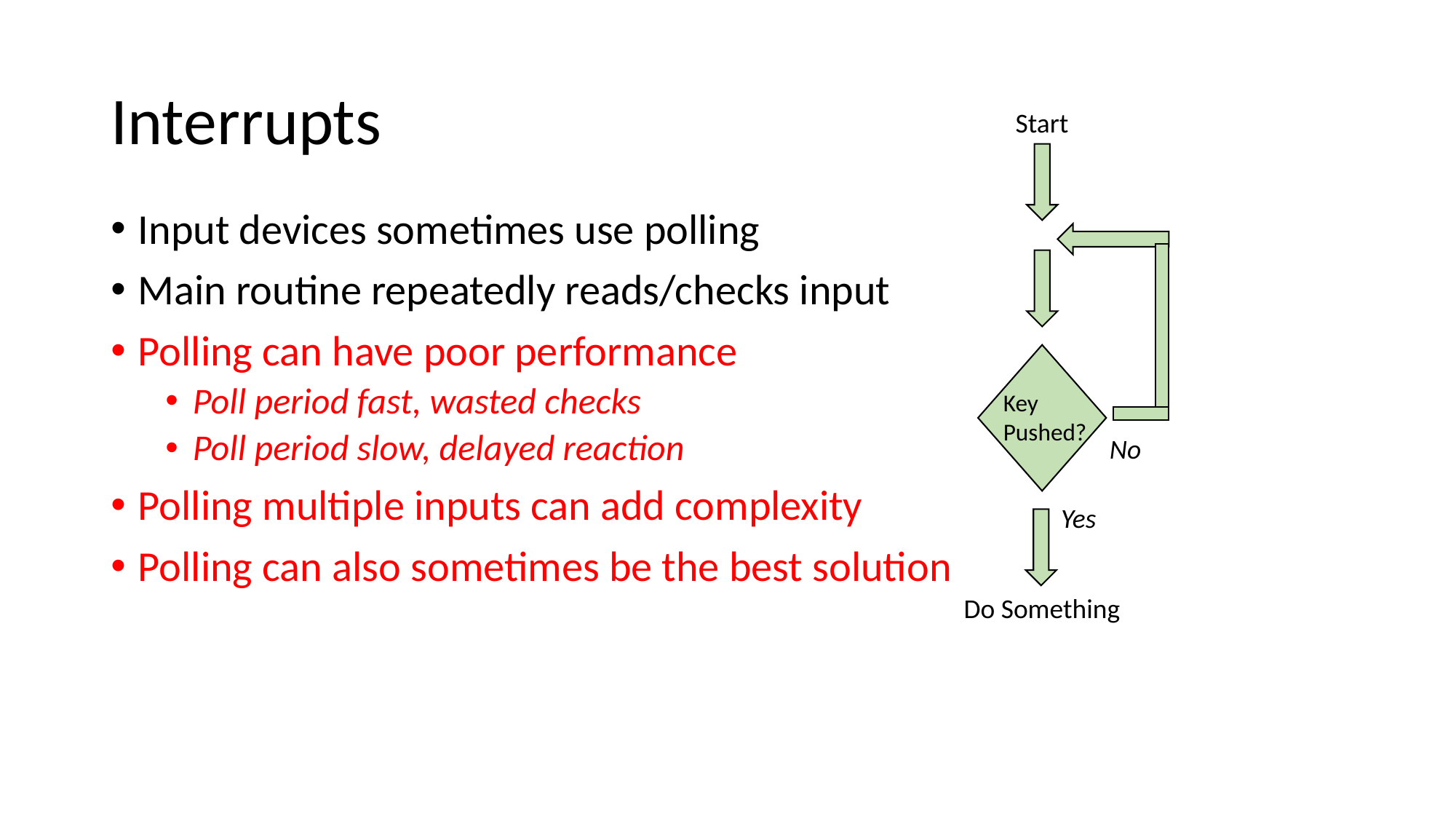

# Interrupts
Start

Input devices sometimes use polling
Main routine repeatedly reads/checks input
Polling can have poor performance
Poll period fast, wasted checks
Poll period slow, delayed reaction
Polling multiple inputs can add complexity
Polling can also sometimes be the best solution

Key
Pushed?

No
Yes

Do Something